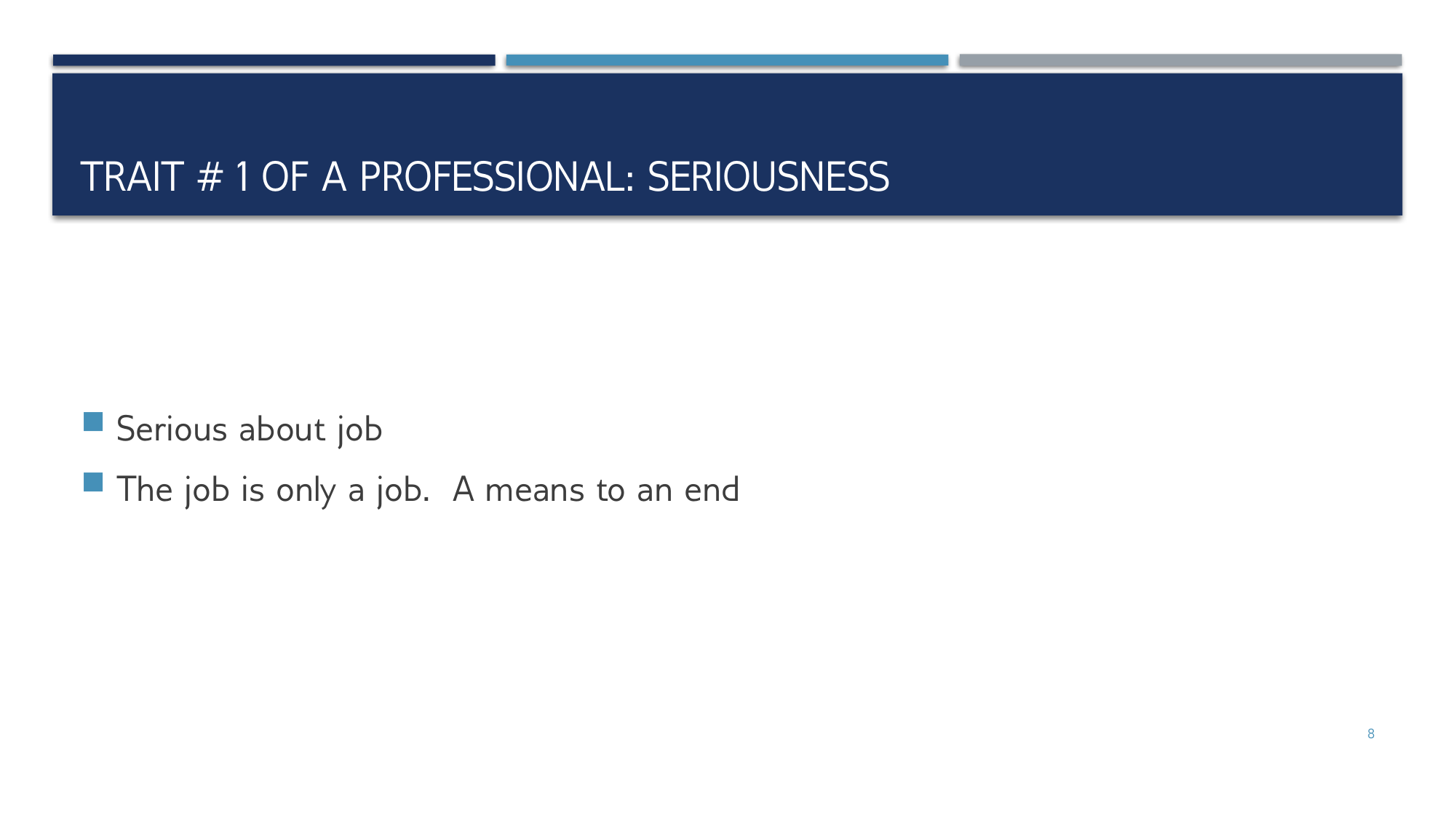

# Trait # 1 of a professional: Seriousness
Serious about job
The job is only a job.  A means to an end

8